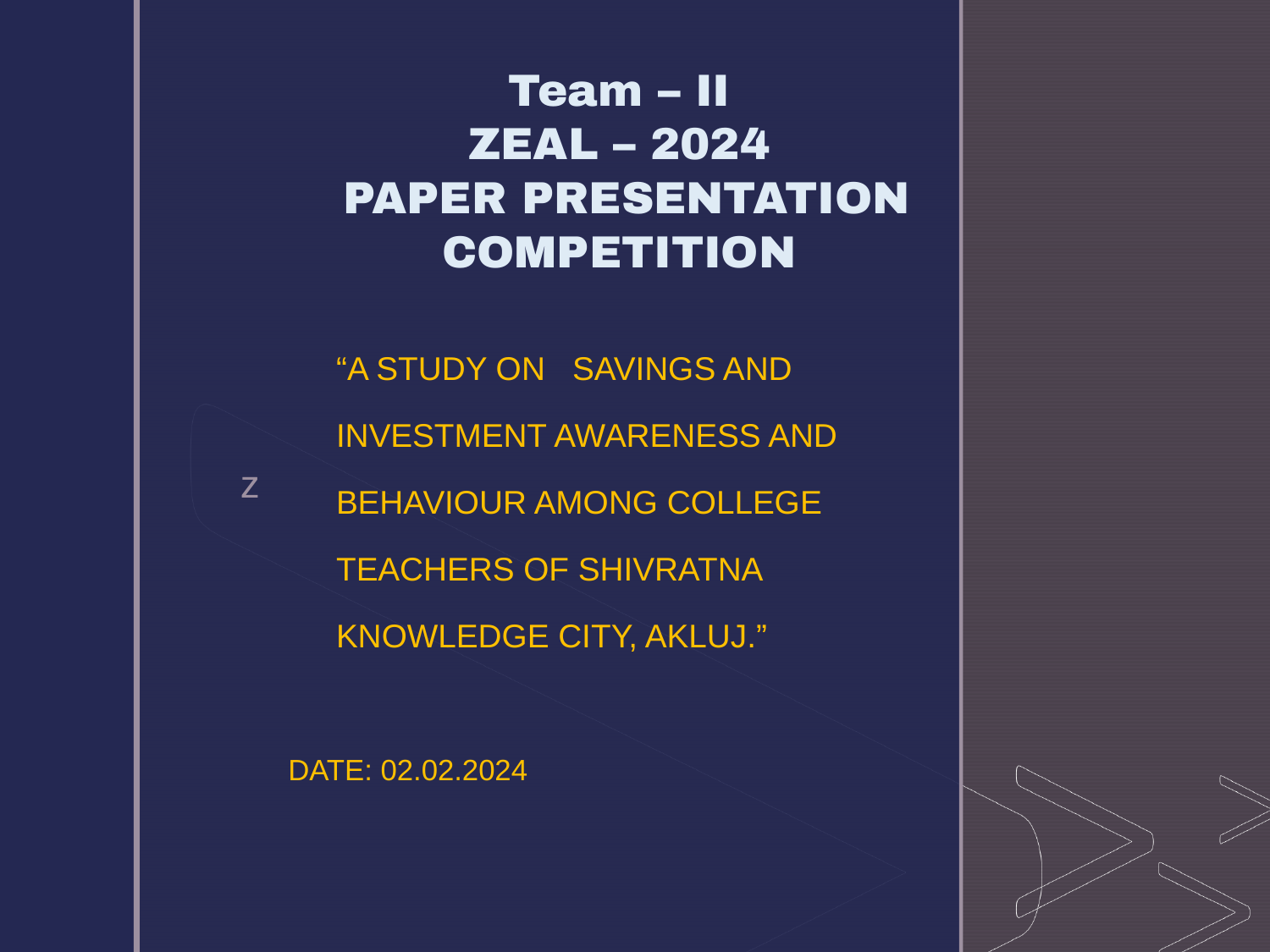

# Team – II ZEAL – 2024 PAPER PRESENTATION COMPETITION

“A STUDY ON   SAVINGS AND INVESTMENT AWARENESS AND BEHAVIOUR AMONG COLLEGE TEACHERS OF SHIVRATNA KNOWLEDGE CITY, AKLUJ.”

				DATE: 02.02.2024